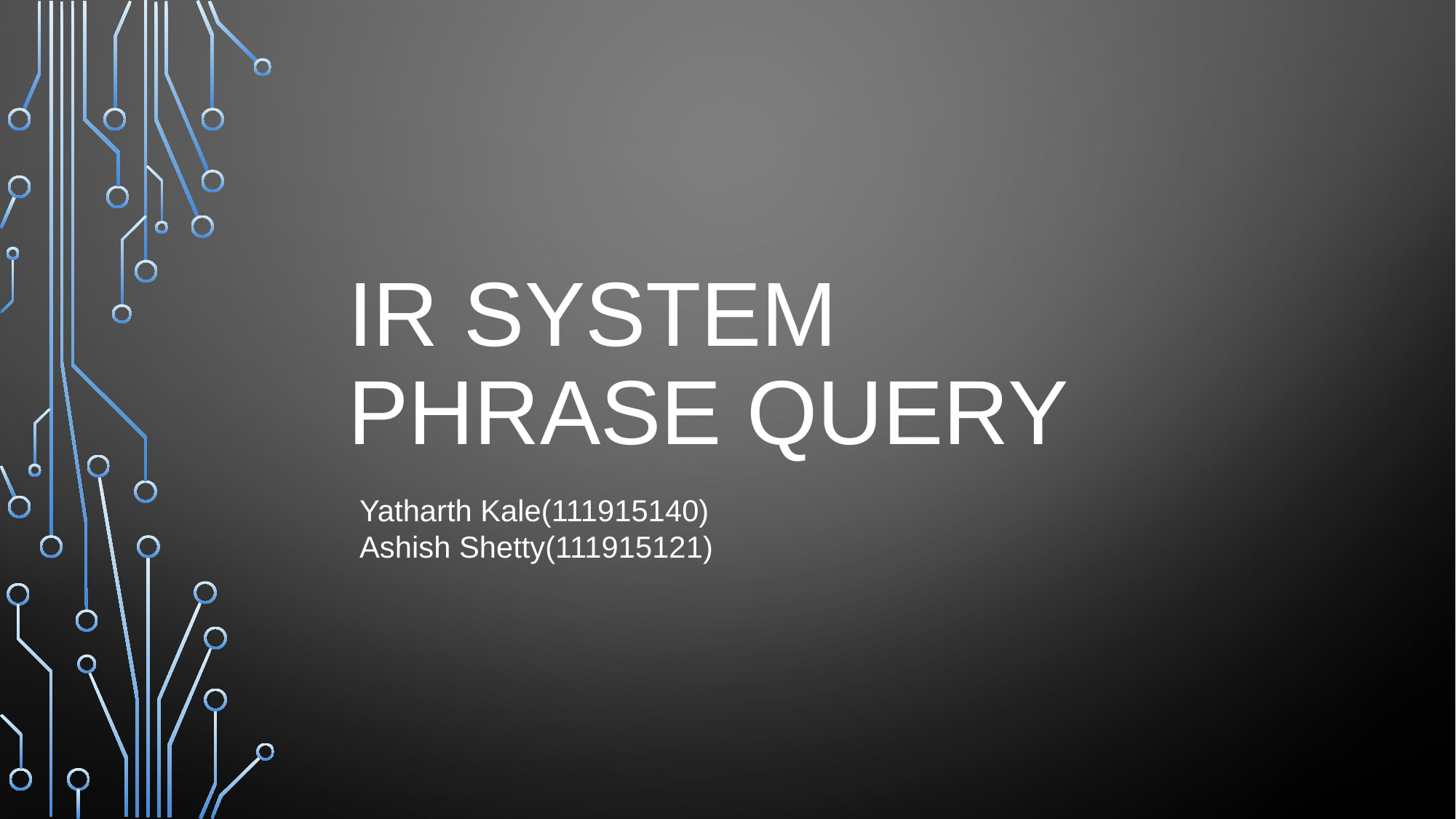

# IR system Phrase query
Yatharth Kale(111915140)
Ashish Shetty(111915121)